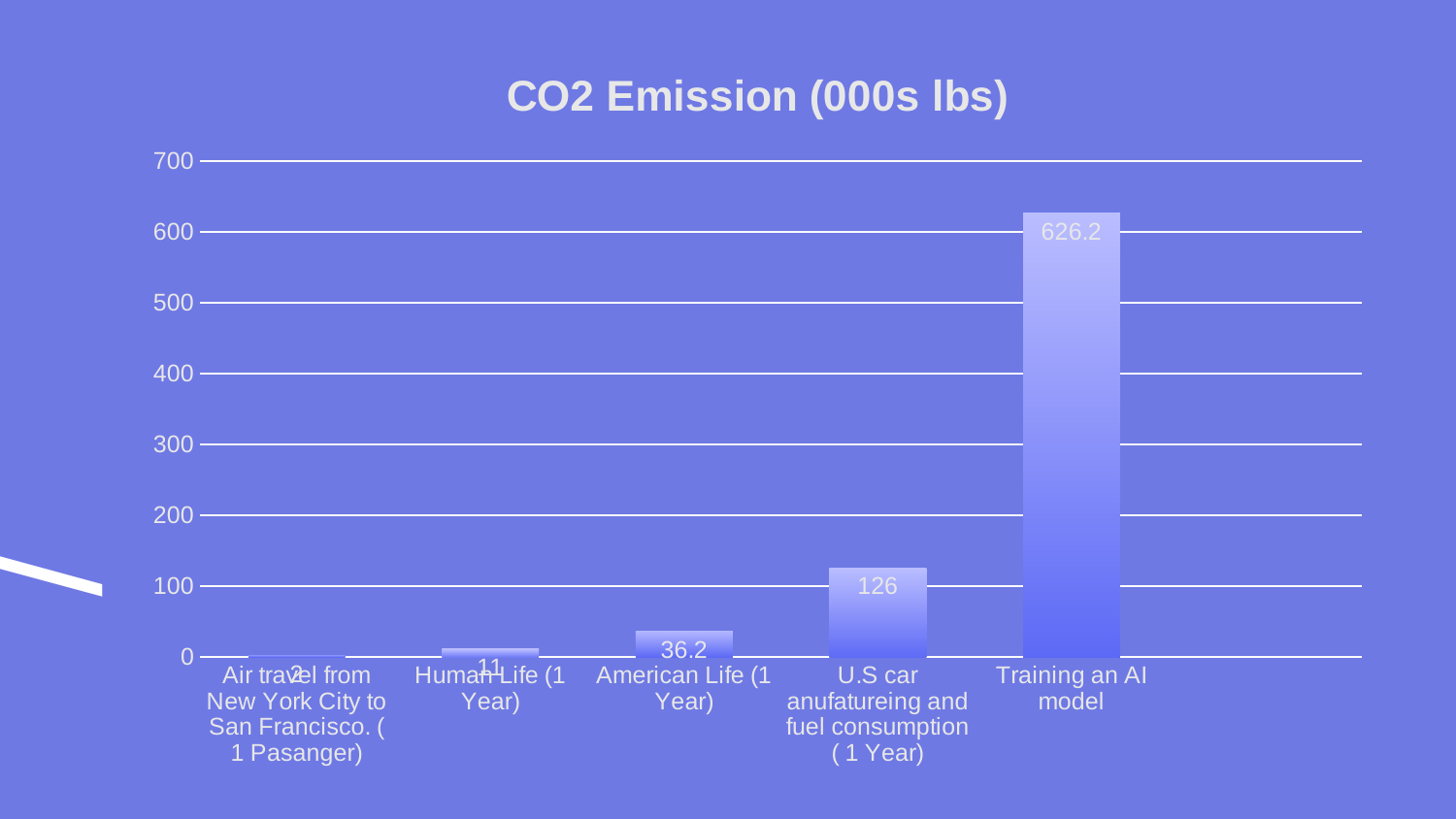

### Chart: CO2 Emission (000s lbs)

| Category | CO2 Emission (000s lbs) |
|---|---|
| Air travel from New York City to San Francisco. ( 1 Pasanger) | 2.0 |
| Human Life (1 Year) | 11.0 |
| American Life (1 Year) | 36.2 |
| U.S car anufatureing and fuel consumption ( 1 Year) | 126.0 |
| Training an AI model | 626.2 |